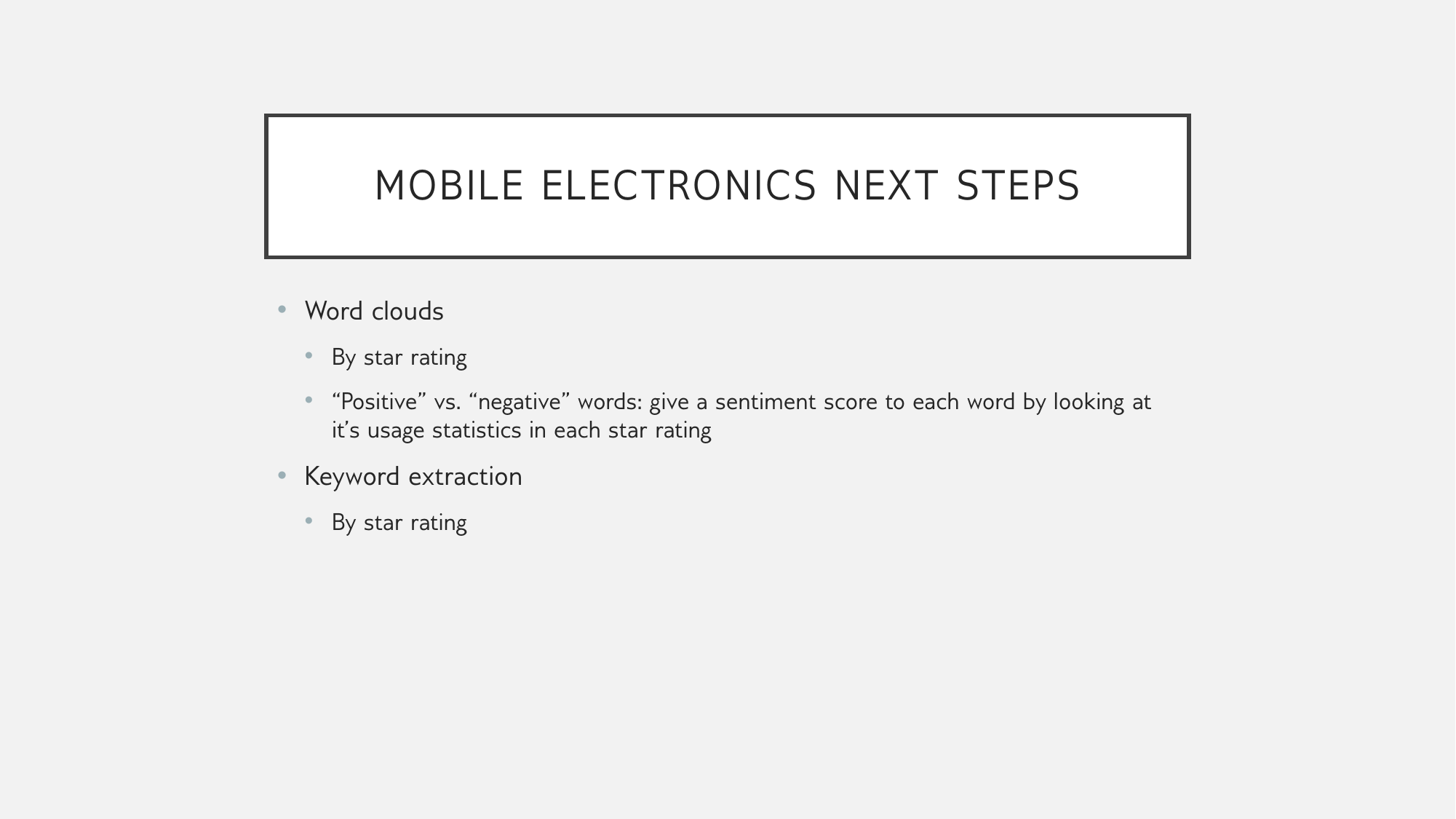

# mobile electronics Next Steps
Word clouds
By star rating
“Positive” vs. “negative” words: give a sentiment score to each word by looking at it’s usage statistics in each star rating
Keyword extraction
By star rating